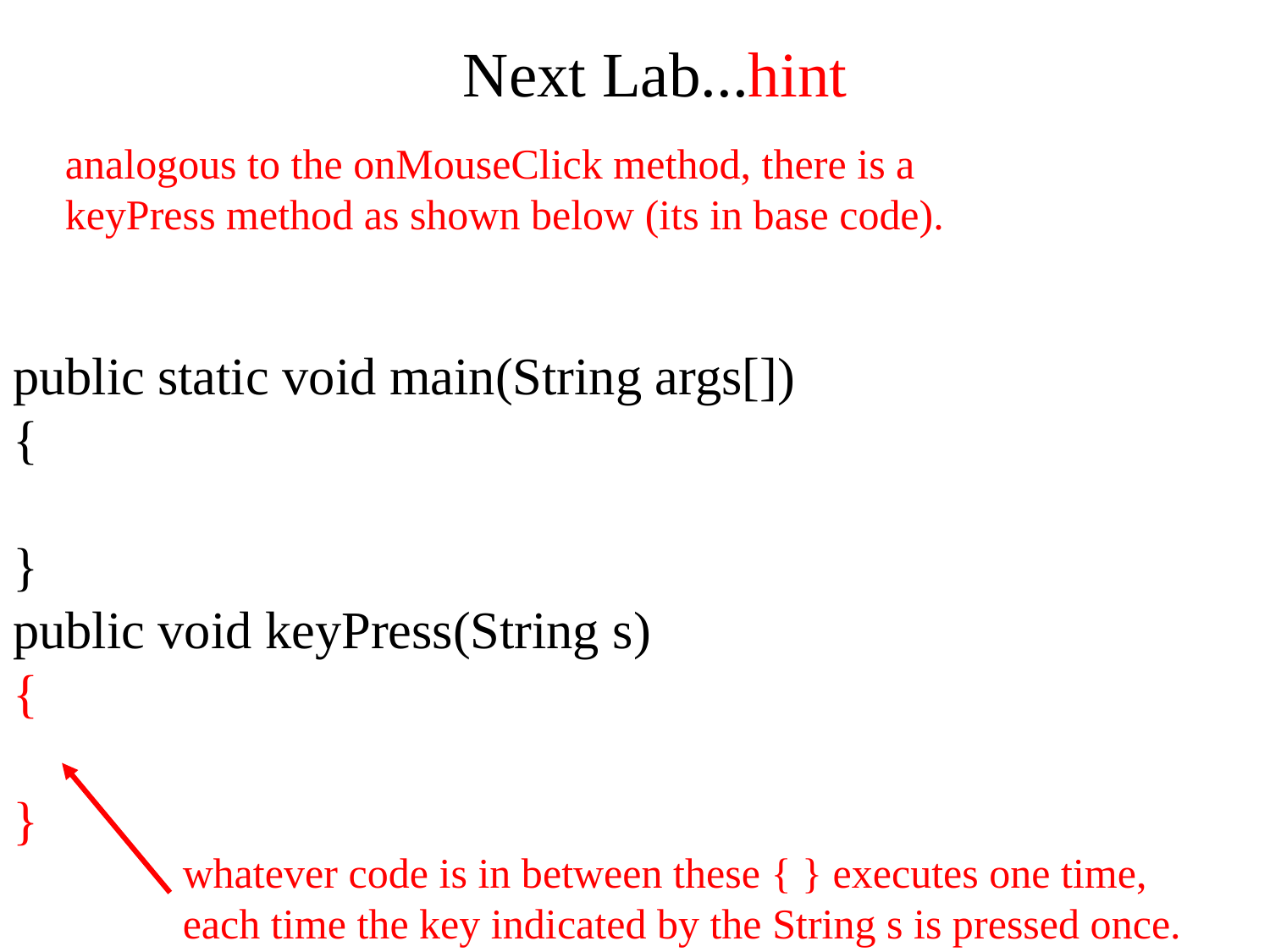

Next Lab...hint

analogous to the onMouseClick method, there is a keyPress method as shown below (its in base code).
public static void main(String args[])
{

}
public void keyPress(String s)
{

}

whatever code is in between these { } executes one time, each time the key indicated by the String s is pressed once.